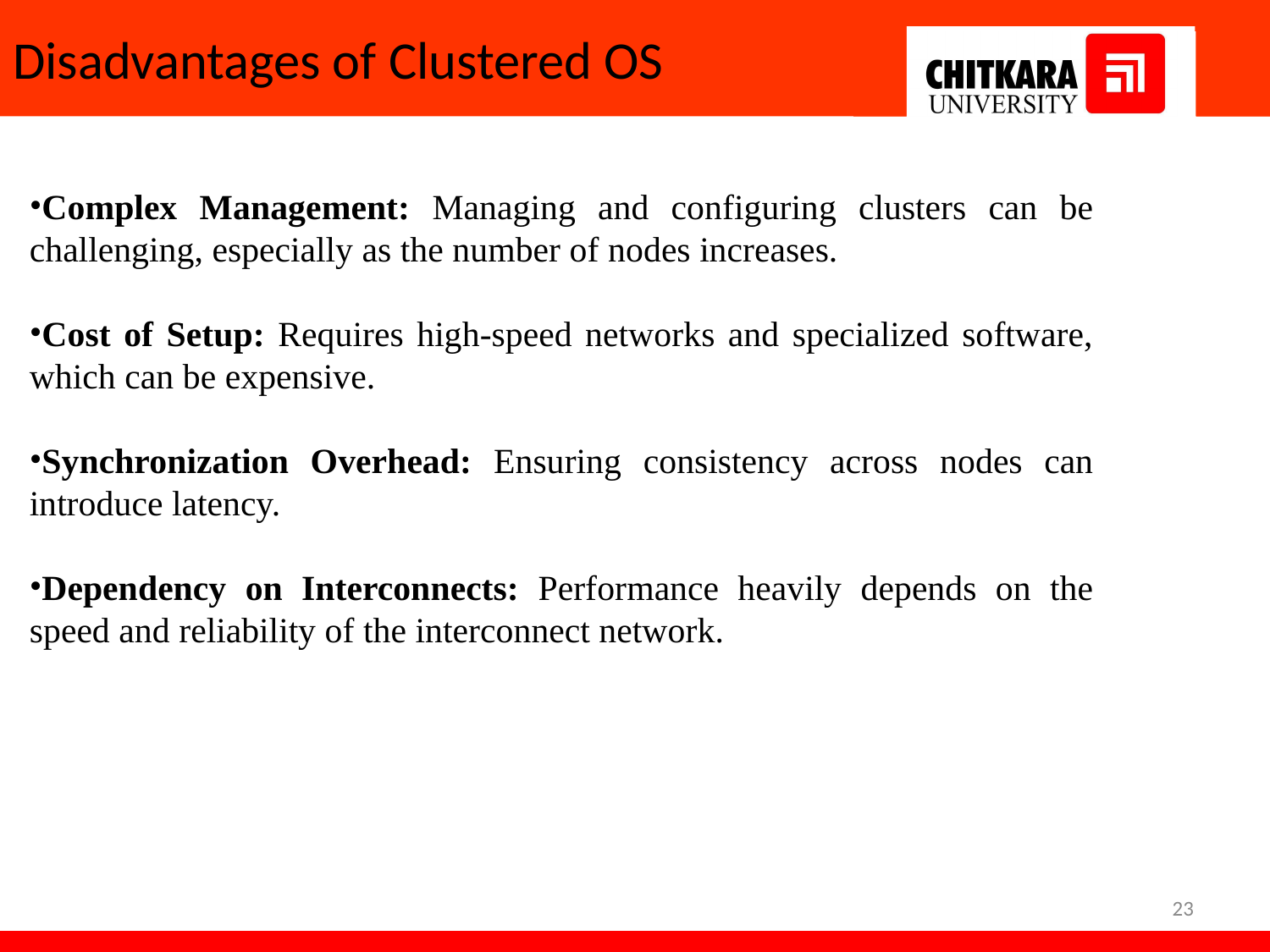

# Disadvantages of Clustered OS
Complex Management: Managing and configuring clusters can be challenging, especially as the number of nodes increases.

Cost of Setup: Requires high-speed networks and specialized software, which can be expensive.

Synchronization Overhead: Ensuring consistency across nodes can introduce latency.

Dependency on Interconnects: Performance heavily depends on the speed and reliability of the interconnect network.
23